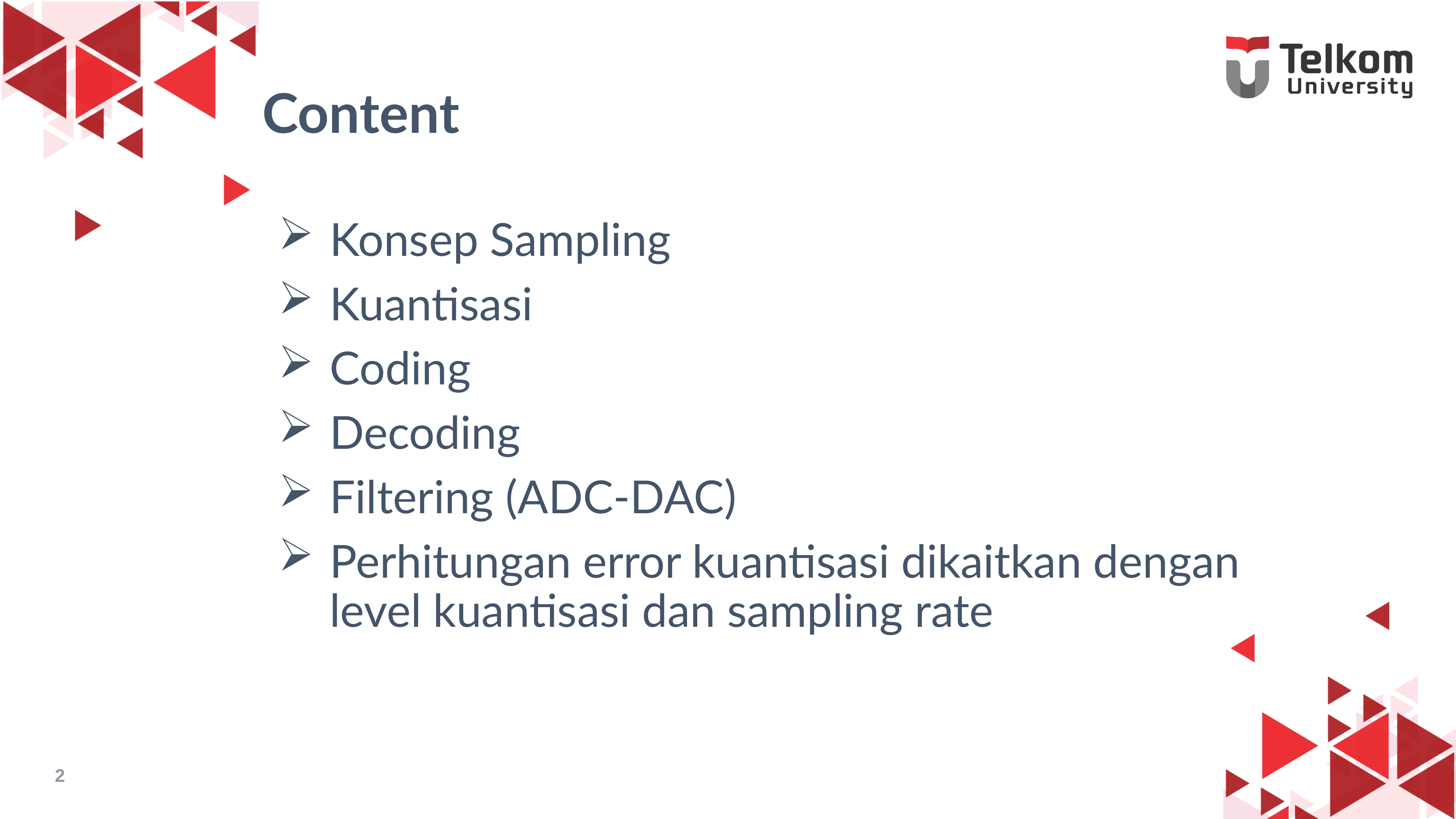

# Content
Konsep Sampling
Kuantisasi
Coding
Decoding
Filtering (ADC-DAC)
Perhitungan error kuantisasi dikaitkan dengan level kuantisasi dan sampling rate
2